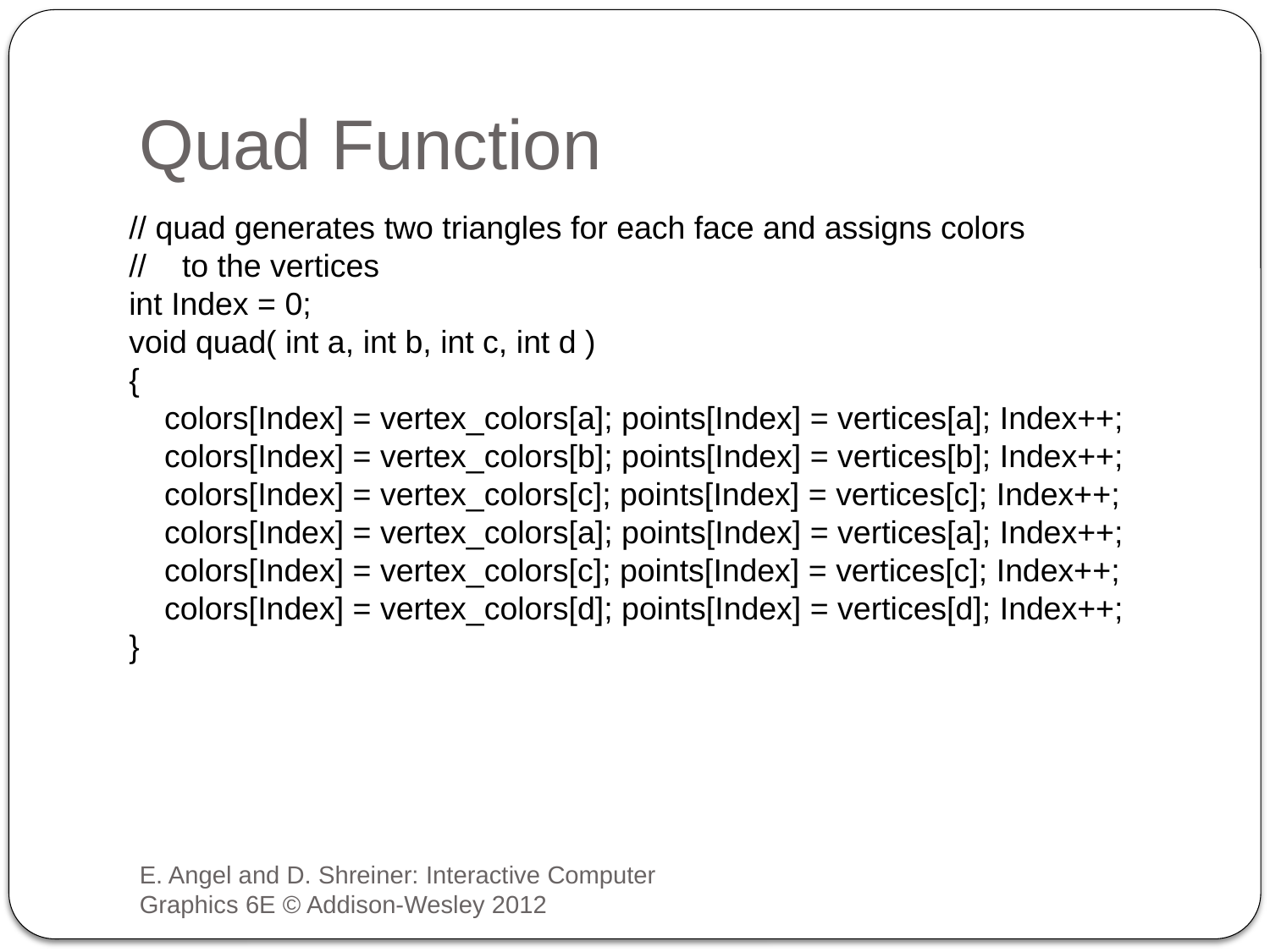

# Quad Function
// quad generates two triangles for each face and assigns colors
//    to the vertices
int Index = 0;
void quad( int a, int b, int c, int d )
{
    colors[Index] = vertex_colors[a]; points[Index] = vertices[a]; Index++;
    colors[Index] = vertex_colors[b]; points[Index] = vertices[b]; Index++;
    colors[Index] = vertex_colors[c]; points[Index] = vertices[c]; Index++;
    colors[Index] = vertex_colors[a]; points[Index] = vertices[a]; Index++;
    colors[Index] = vertex_colors[c]; points[Index] = vertices[c]; Index++;
    colors[Index] = vertex_colors[d]; points[Index] = vertices[d]; Index++;
}
E. Angel and D. Shreiner: Interactive Computer Graphics 6E © Addison-Wesley 2012